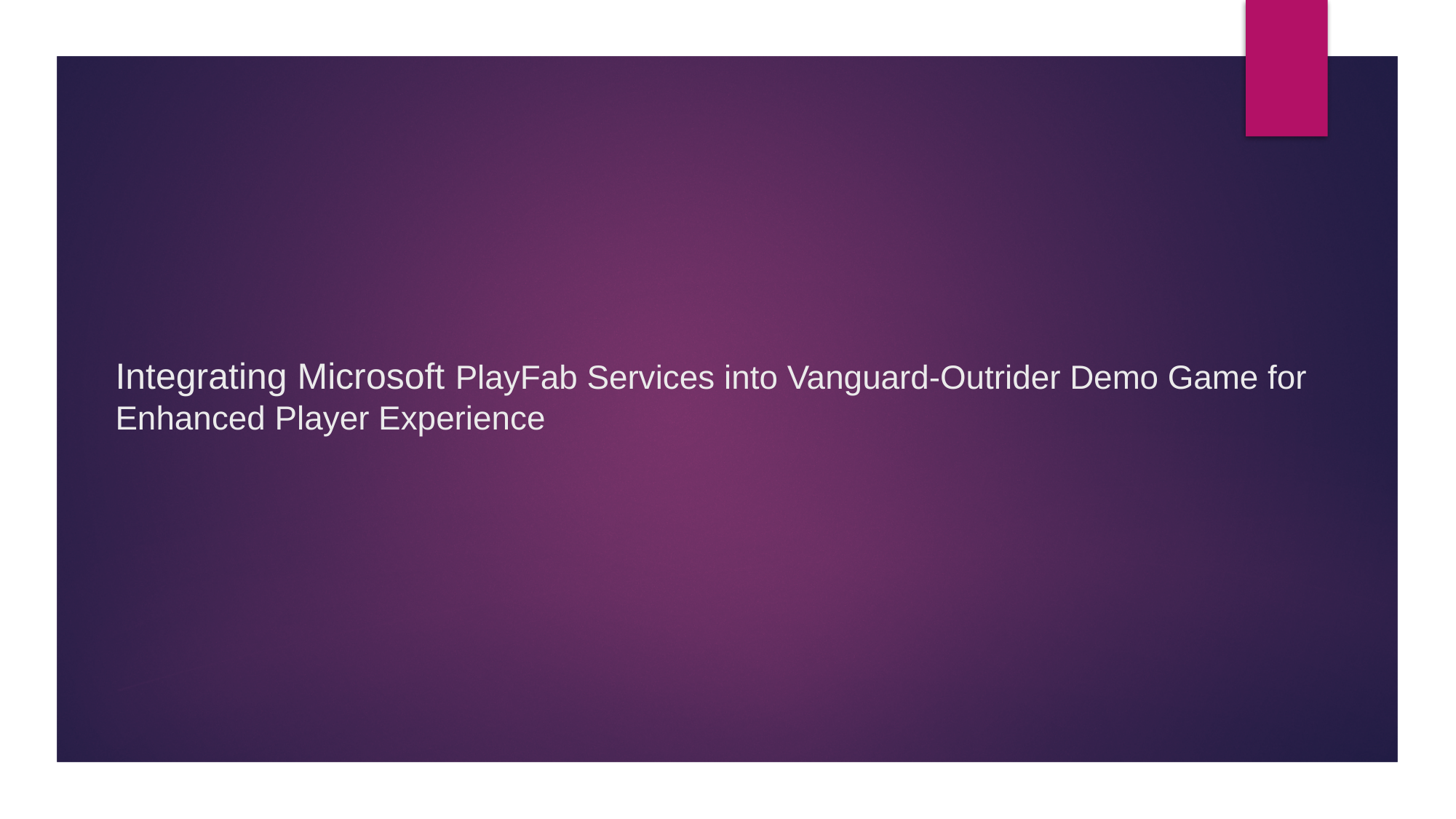

# Integrating Microsoft PlayFab Services into Vanguard-Outrider Demo Game for Enhanced Player Experience